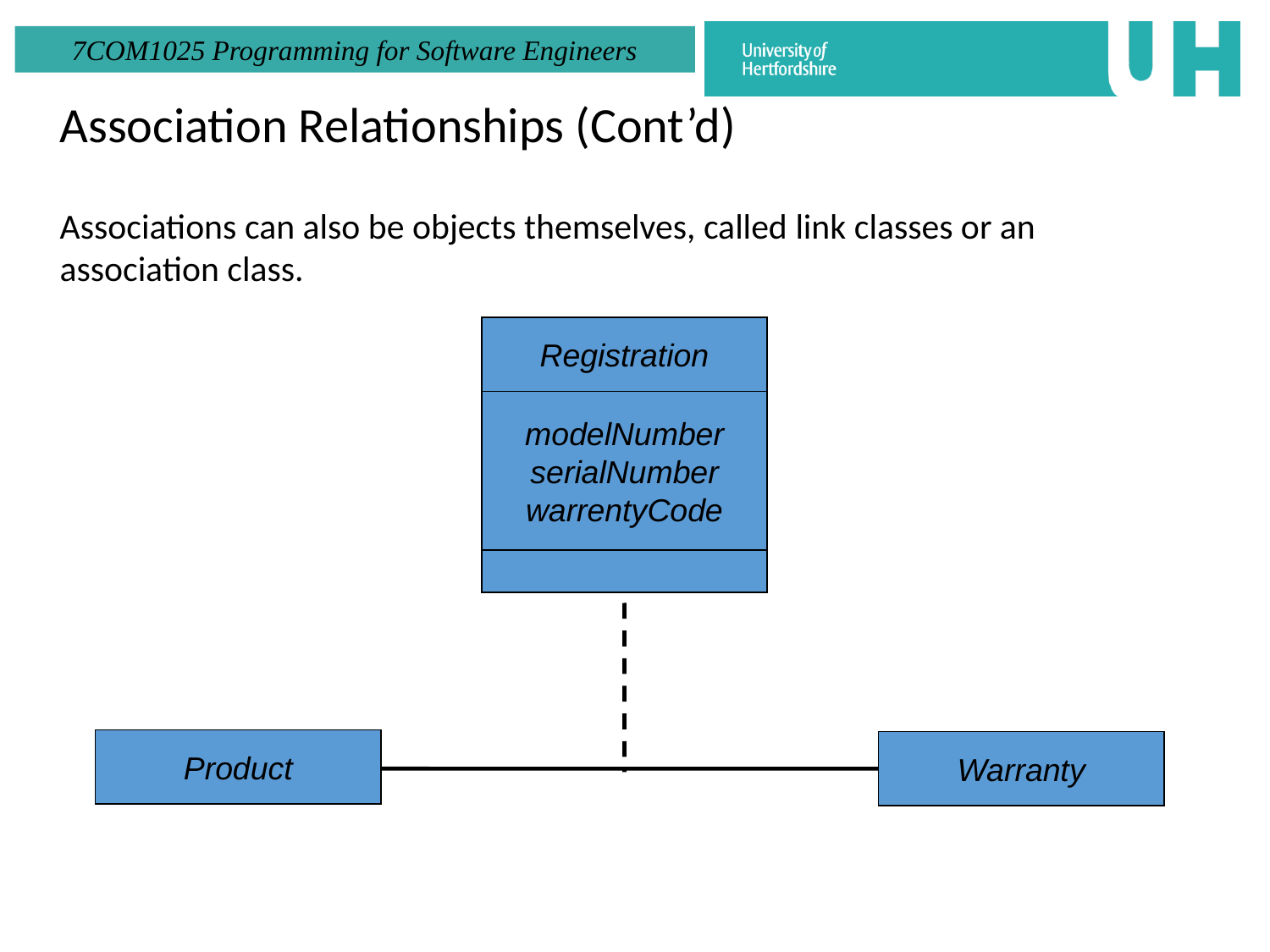

7COM1025 Programming for Software Engineers
# Association Relationships (Cont’d)
Associations can also be objects themselves, called link classes or an association class.
Registration
modelNumber
serialNumber
warrentyCode

Product
Warranty